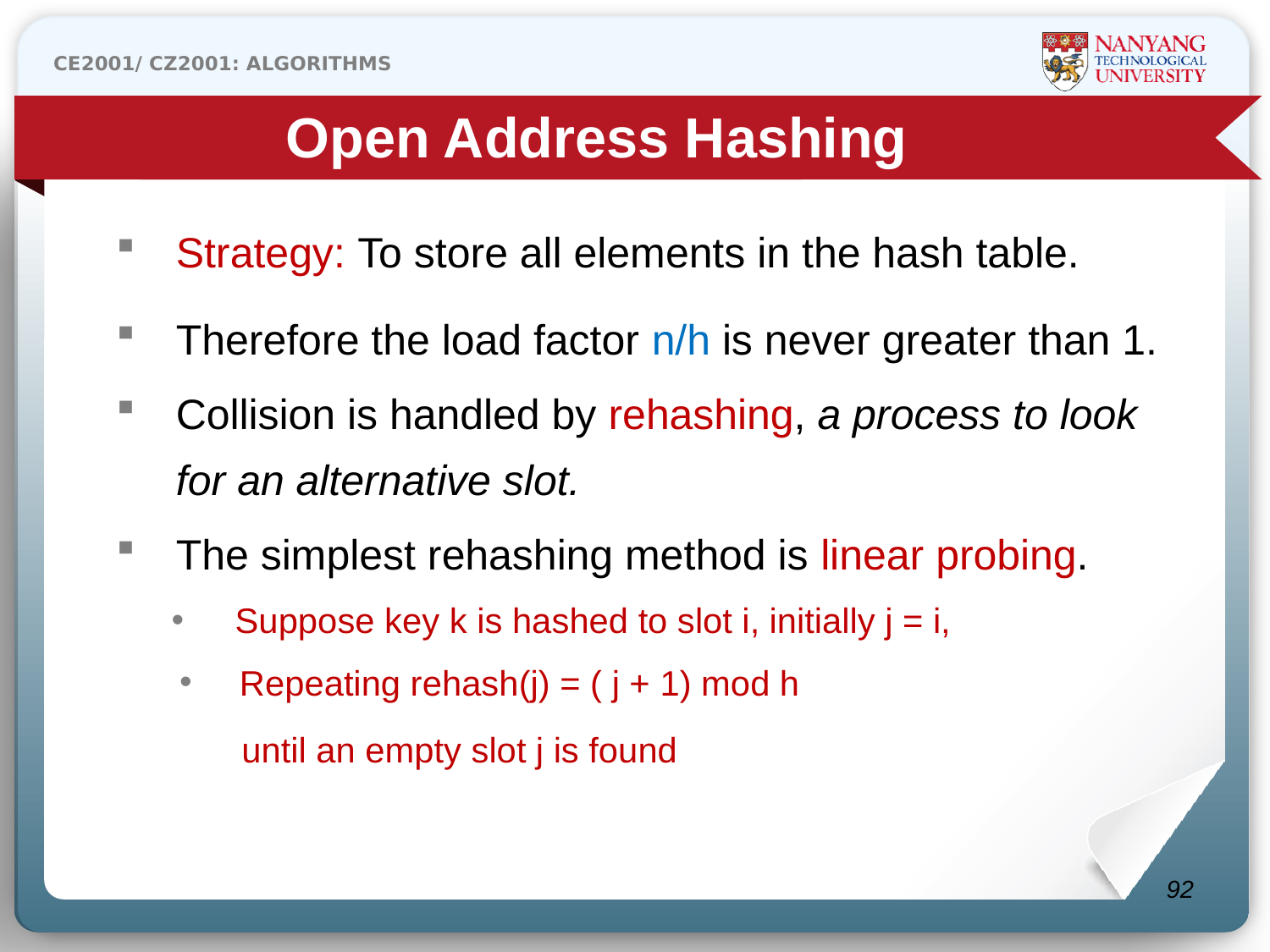

Open Address Hashing
Strategy: To store all elements in the hash table.
Therefore the load factor n/h is never greater than 1.
Collision is handled by rehashing, a process to look for an alternative slot.
The simplest rehashing method is linear probing.
Suppose key k is hashed to slot i, initially j = i,
Repeating rehash(j) = ( j + 1) mod h
until an empty slot j is found